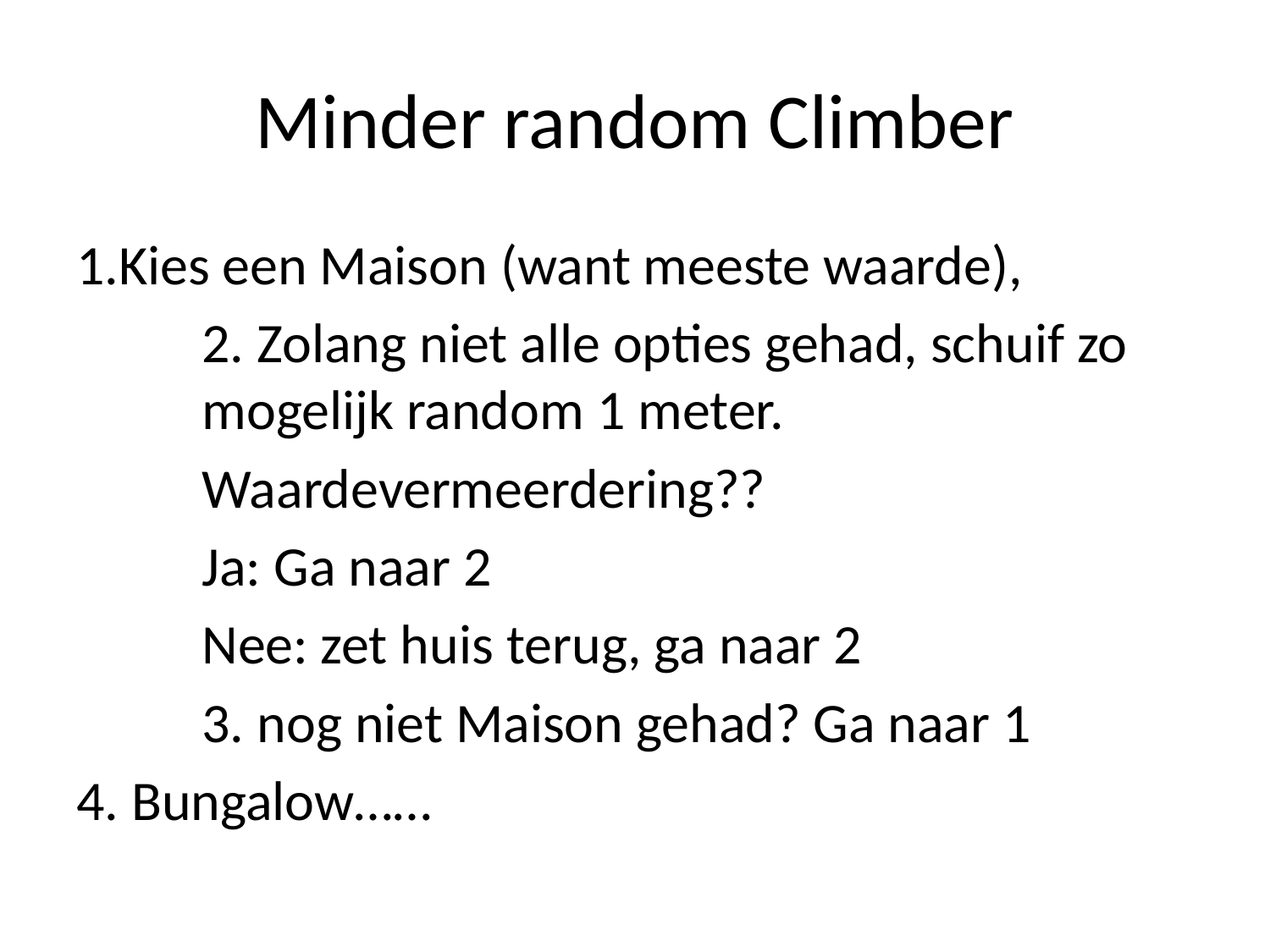

# Minder random Climber
1.Kies een Maison (want meeste waarde),
	2. Zolang niet alle opties gehad, schuif zo 			mogelijk random 1 meter.
		Waardevermeerdering??
				Ja: Ga naar 2
				Nee: zet huis terug, ga naar 2
	3. nog niet Maison gehad? Ga naar 1
4. Bungalow……